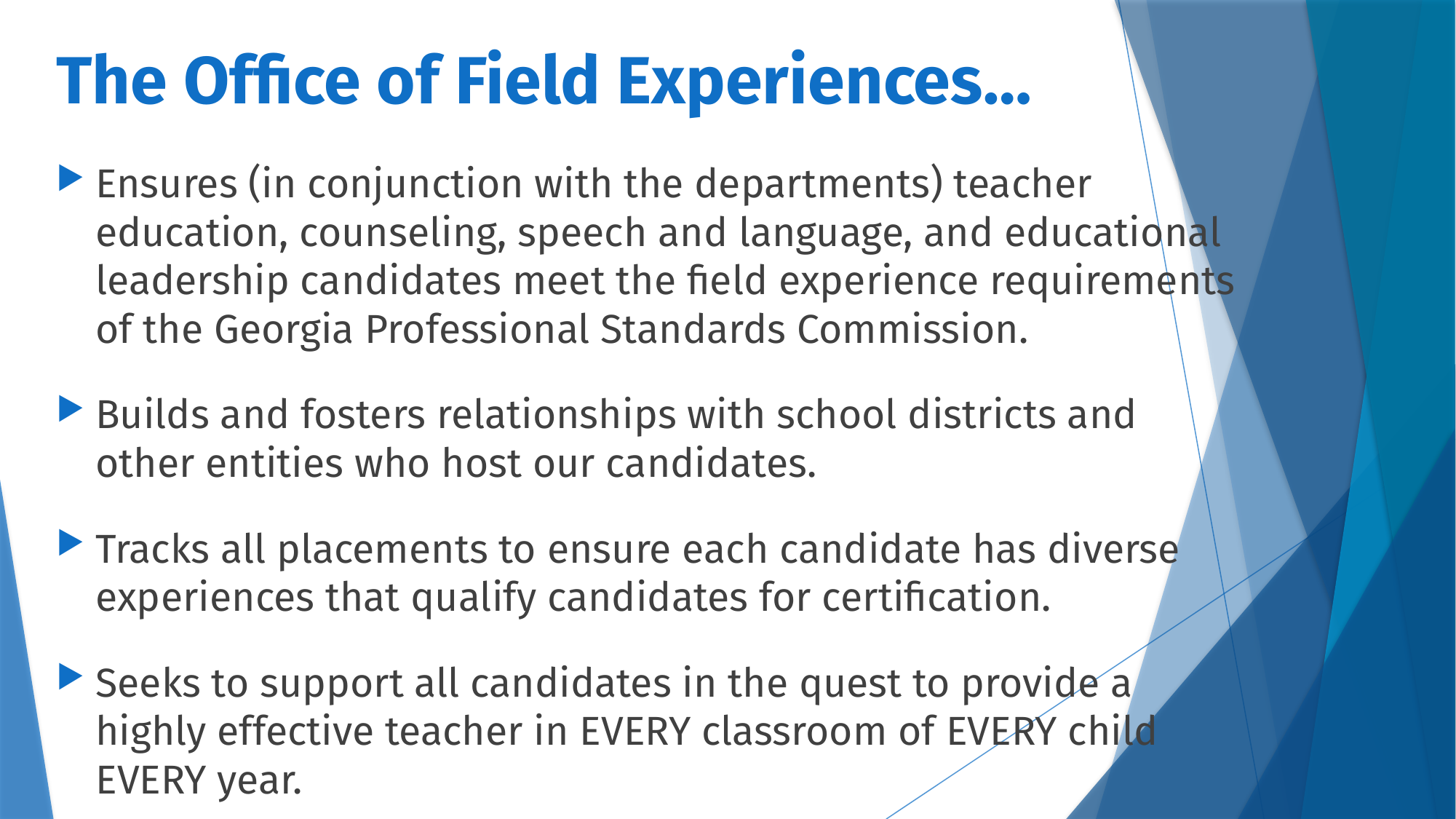

# The Office of Field Experiences…
Ensures (in conjunction with the departments) teacher education, counseling, speech and language, and educational leadership candidates meet the field experience requirements of the Georgia Professional Standards Commission.

Builds and fosters relationships with school districts and other entities who host our candidates.

Tracks all placements to ensure each candidate has diverse experiences that qualify candidates for certification.

Seeks to support all candidates in the quest to provide a highly effective teacher in EVERY classroom of EVERY child EVERY year.